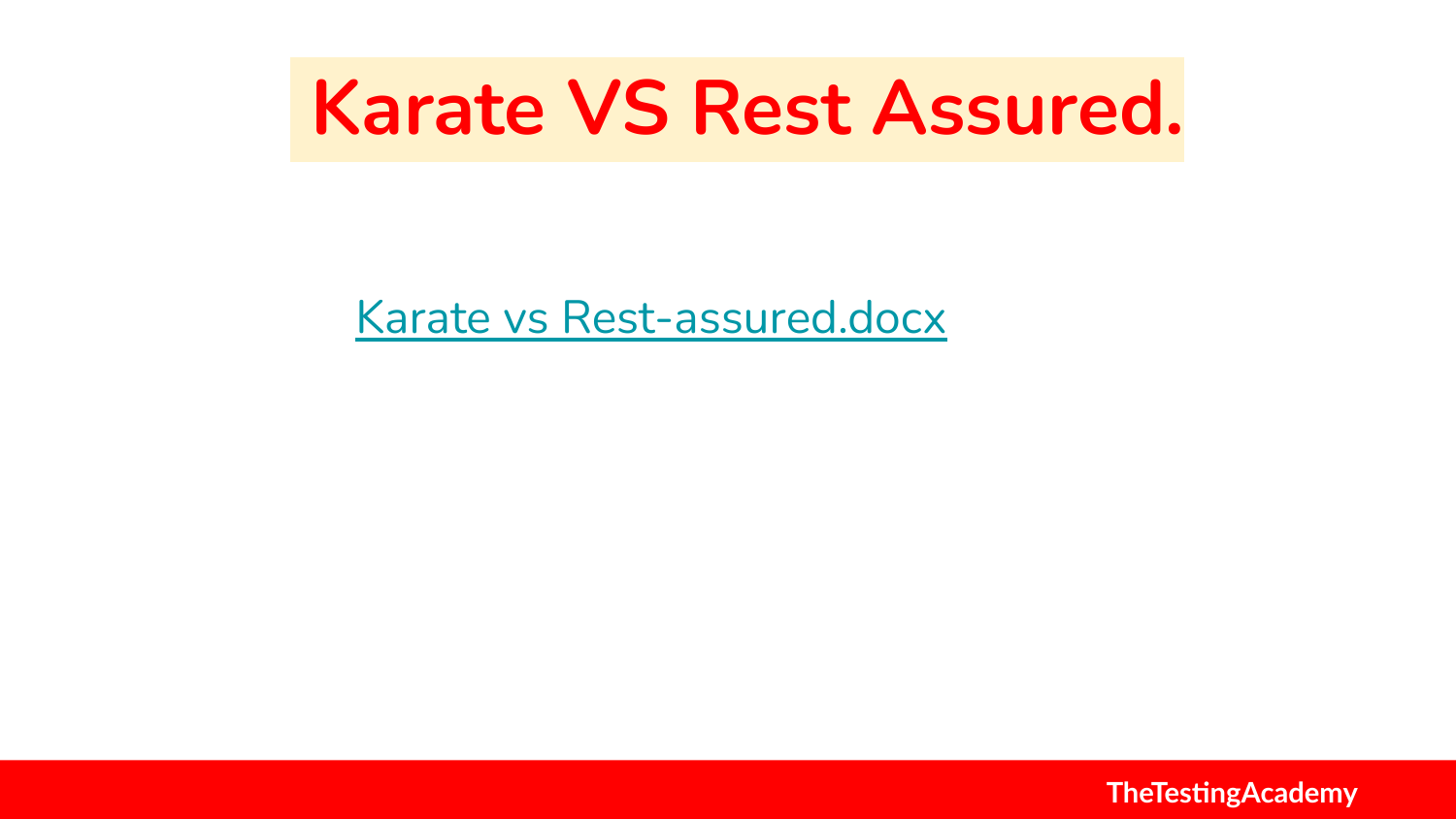

# Karate VS Rest Assured.

Karate vs Rest-assured.docx